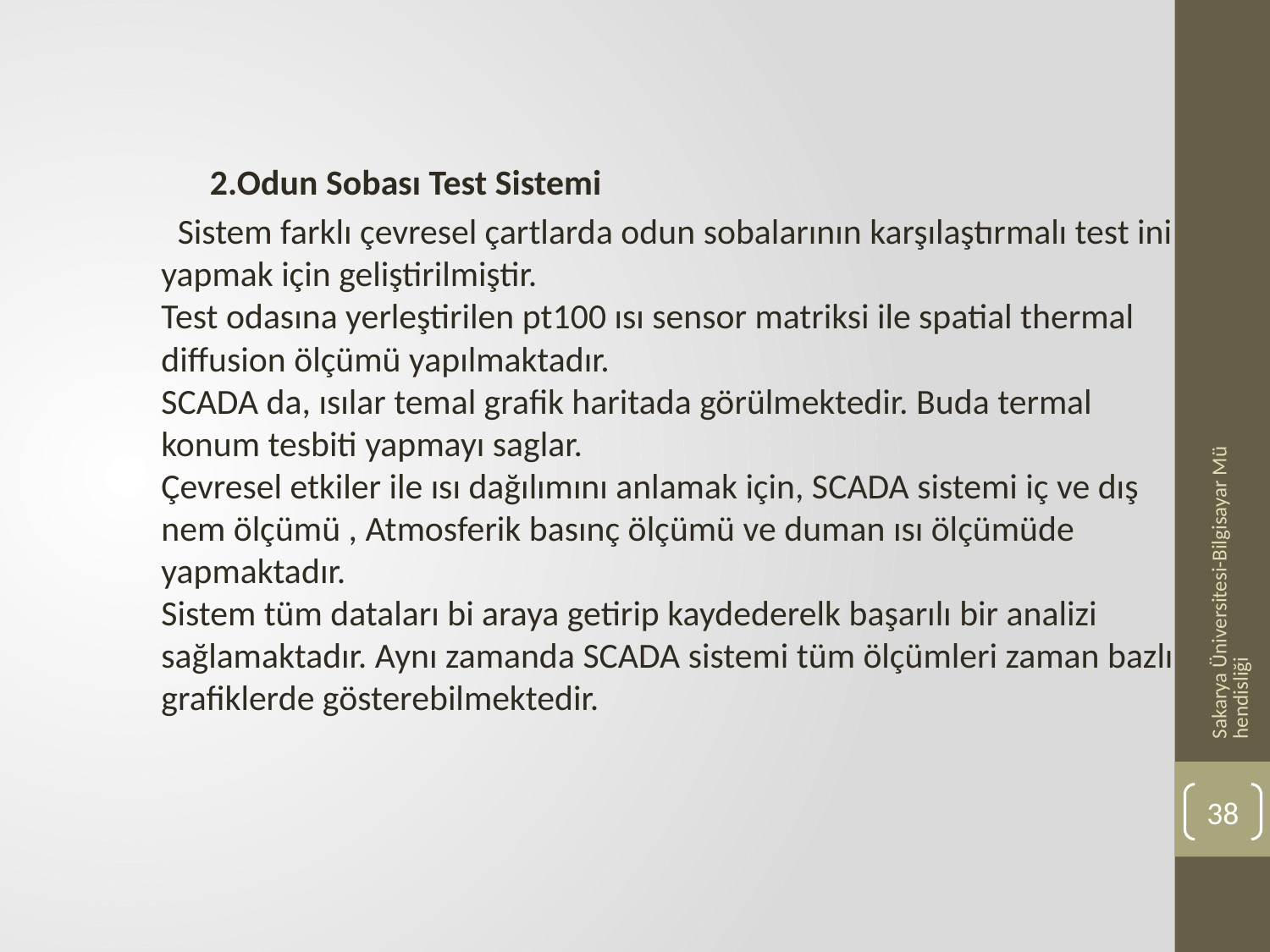

2.Odun Sobası Test Sistemi
      Sistem farklı çevresel çartlarda odun sobalarının karşılaştırmalı test ini yapmak için geliştirilmiştir.
Test odasına yerleştirilen pt100 ısı sensor matriksi ile spatial thermal diffusion ölçümü yapılmaktadır.
SCADA da, ısılar temal grafik haritada görülmektedir. Buda termal konum tesbiti yapmayı saglar.
Çevresel etkiler ile ısı dağılımını anlamak için, SCADA sistemi iç ve dış nem ölçümü , Atmosferik basınç ölçümü ve duman ısı ölçümüde yapmaktadır.
Sistem tüm dataları bi araya getirip kaydederelk başarılı bir analizi sağlamaktadır. Aynı zamanda SCADA sistemi tüm ölçümleri zaman bazlı grafiklerde gösterebilmektedir.
Sakarya Üniversitesi-Bilgisayar Mühendisliği
38